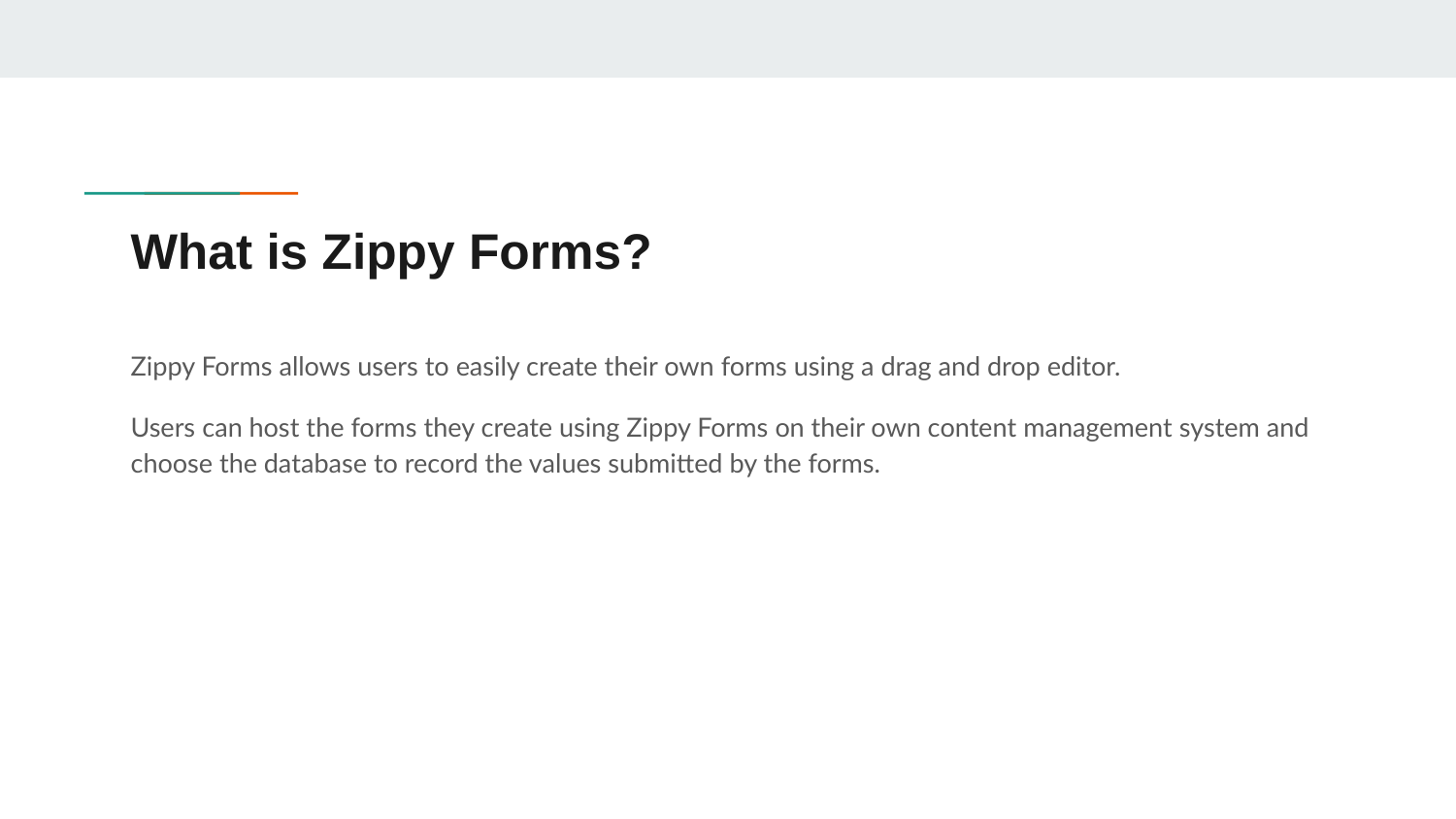

# What is Zippy Forms?
Zippy Forms allows users to easily create their own forms using a drag and drop editor.
Users can host the forms they create using Zippy Forms on their own content management system and choose the database to record the values submitted by the forms.